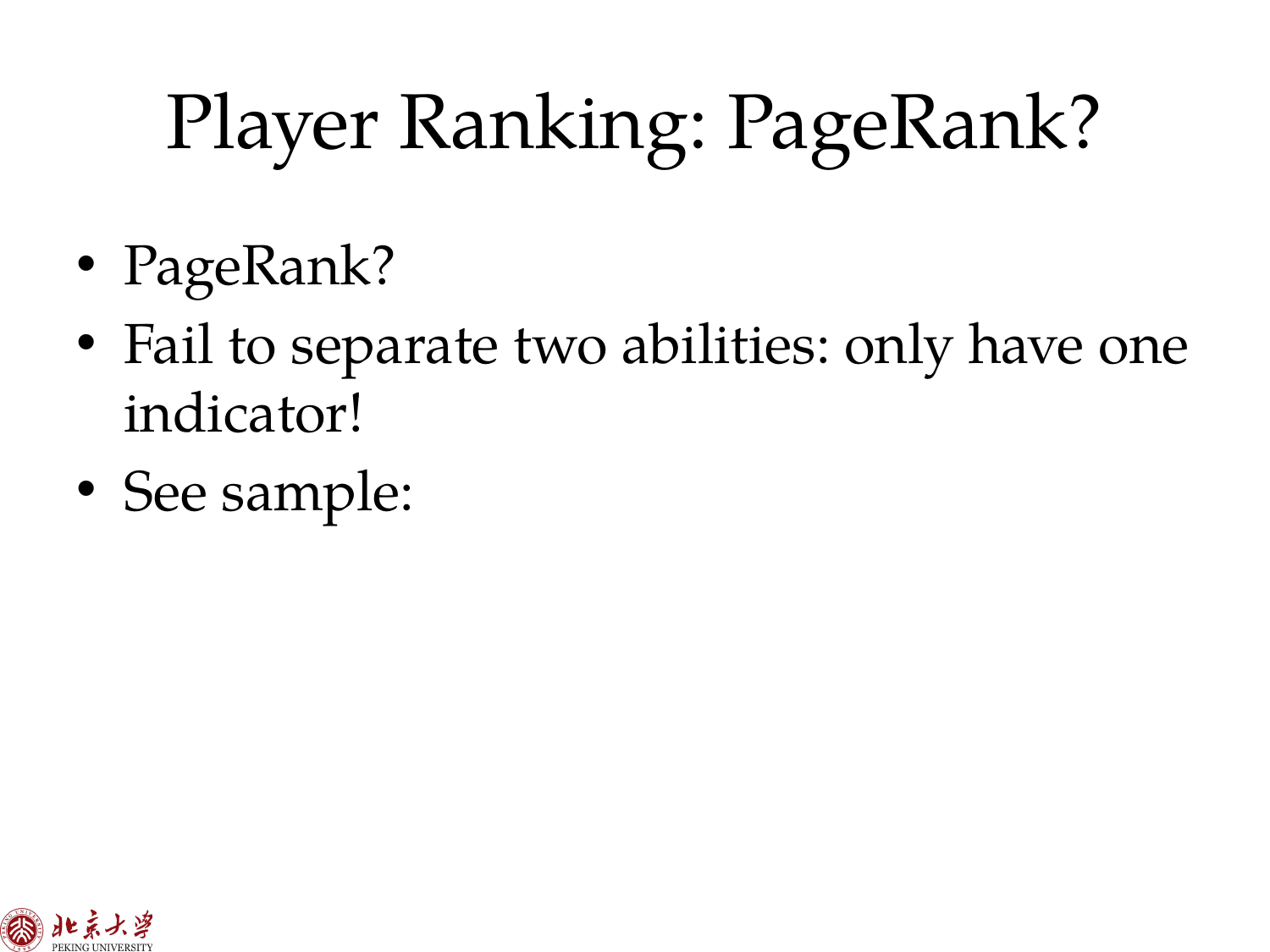

# Player Ranking: PageRank?
PageRank?
Fail to separate two abilities: only have one indicator!
See sample: